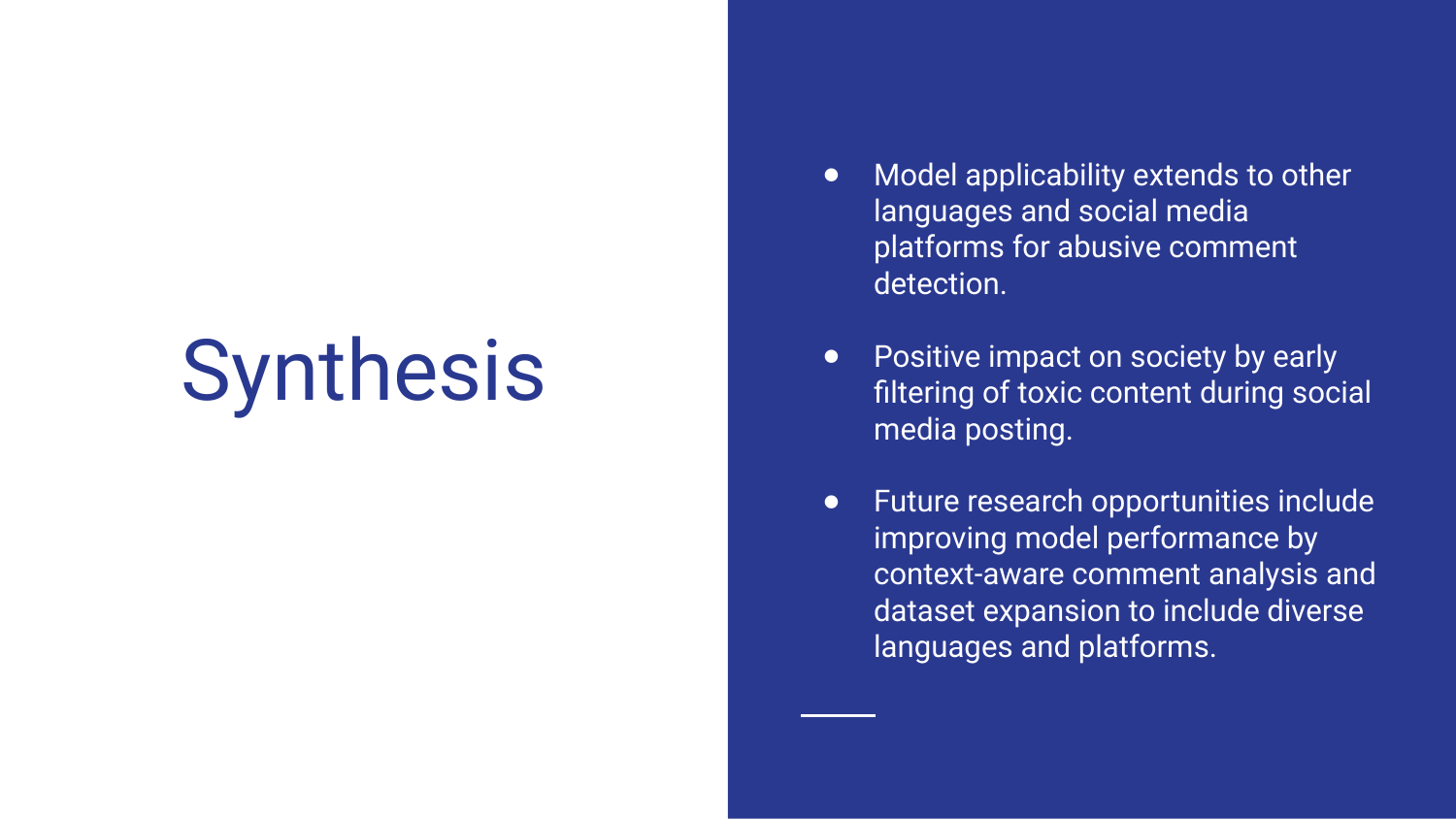

Model applicability extends to other languages and social media platforms for abusive comment detection.

Positive impact on society by early filtering of toxic content during social media posting.

Future research opportunities include improving model performance by context-aware comment analysis and dataset expansion to include diverse languages and platforms.
# Synthesis